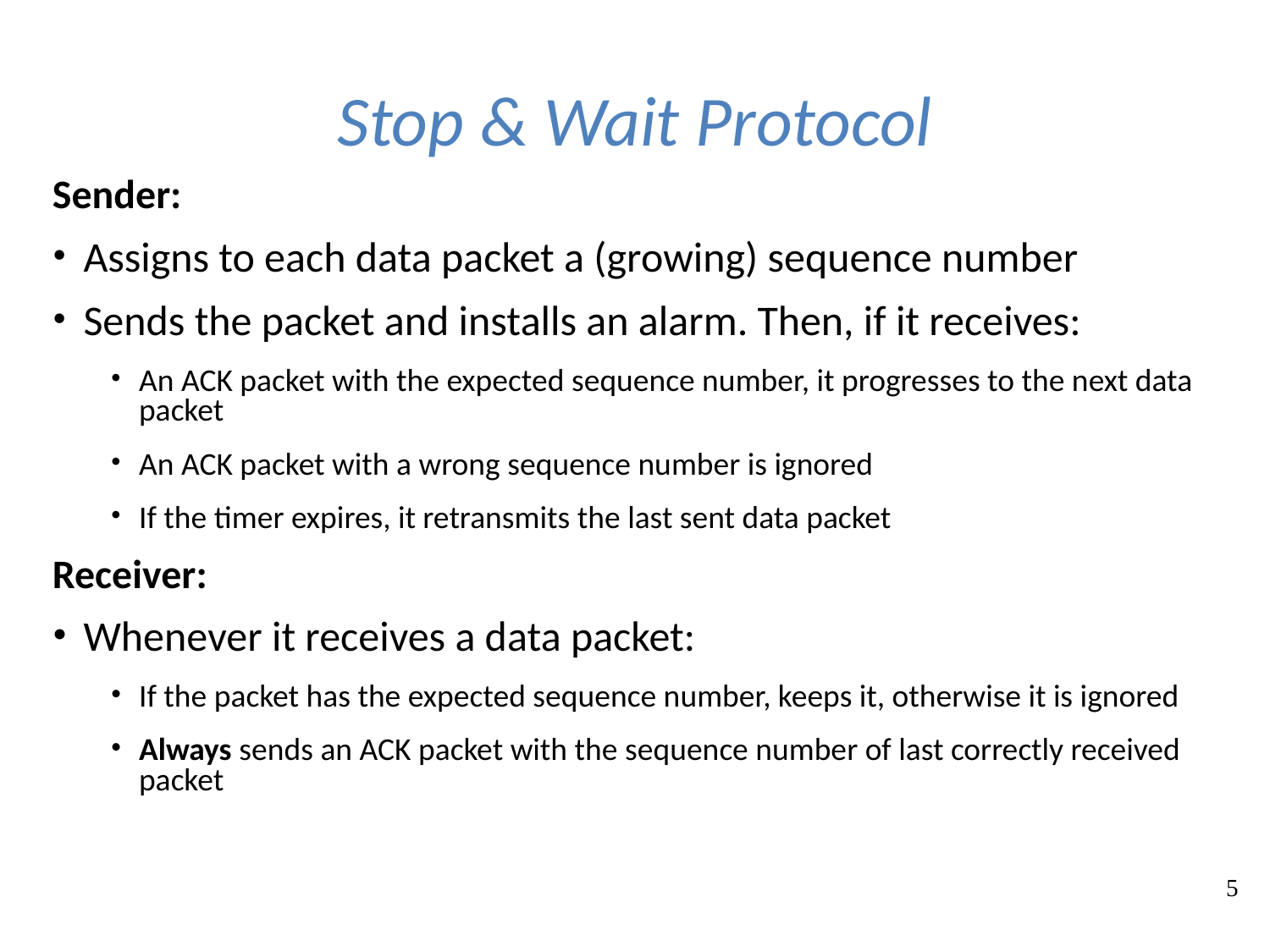

# Stop & Wait Protocol
Sender:
Assigns to each data packet a (growing) sequence number
Sends the packet and installs an alarm. Then, if it receives:
An ACK packet with the expected sequence number, it progresses to the next data packet
An ACK packet with a wrong sequence number is ignored
If the timer expires, it retransmits the last sent data packet
Receiver:
Whenever it receives a data packet:
If the packet has the expected sequence number, keeps it, otherwise it is ignored
Always sends an ACK packet with the sequence number of last correctly received packet

5